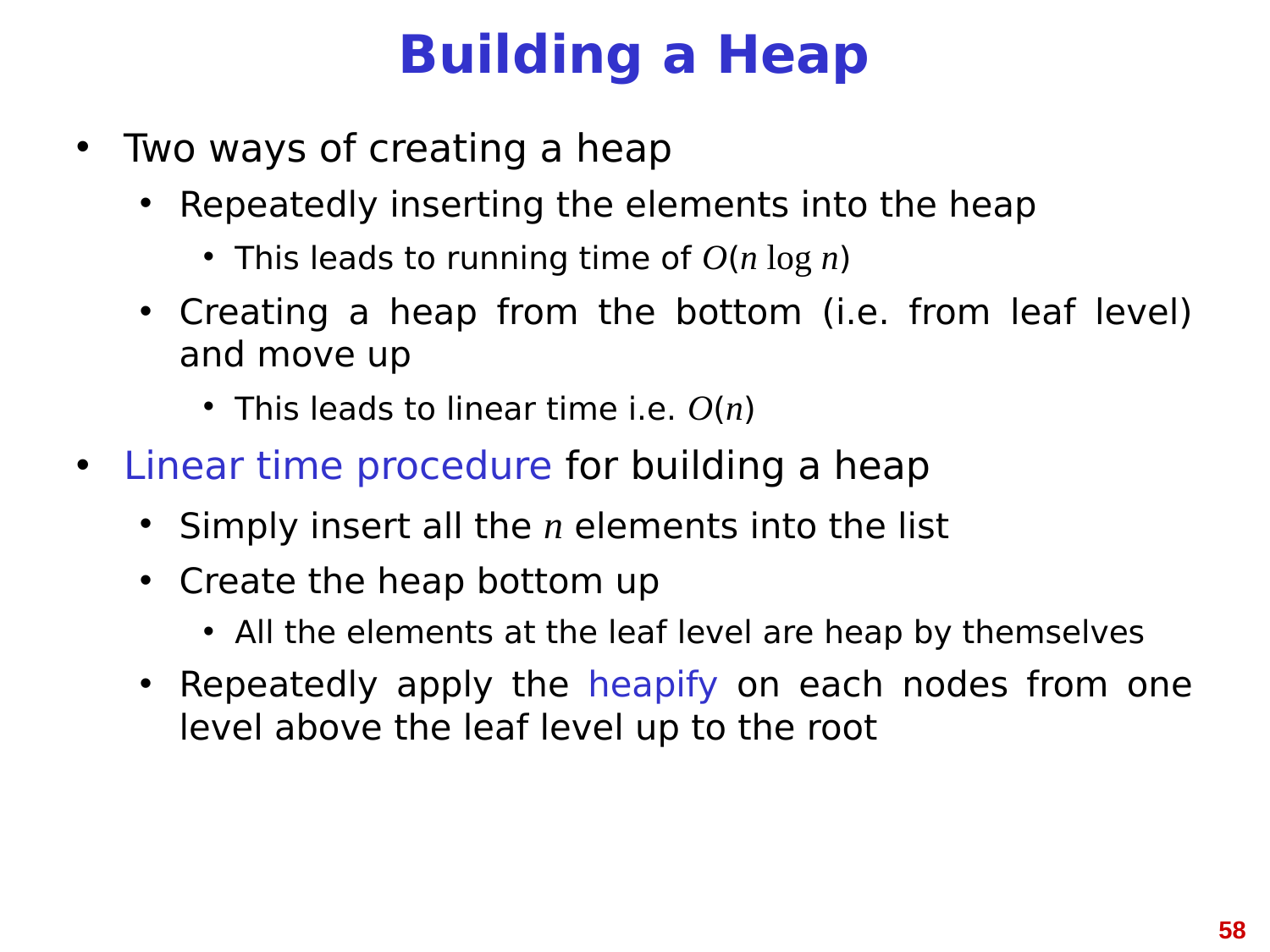

# Building a Heap
Two ways of creating a heap
Repeatedly inserting the elements into the heap
This leads to running time of O(n log n)
Creating a heap from the bottom (i.e. from leaf level) and move up
This leads to linear time i.e. O(n)
Linear time procedure for building a heap
Simply insert all the n elements into the list
Create the heap bottom up
All the elements at the leaf level are heap by themselves
Repeatedly apply the heapify on each nodes from one level above the leaf level up to the root